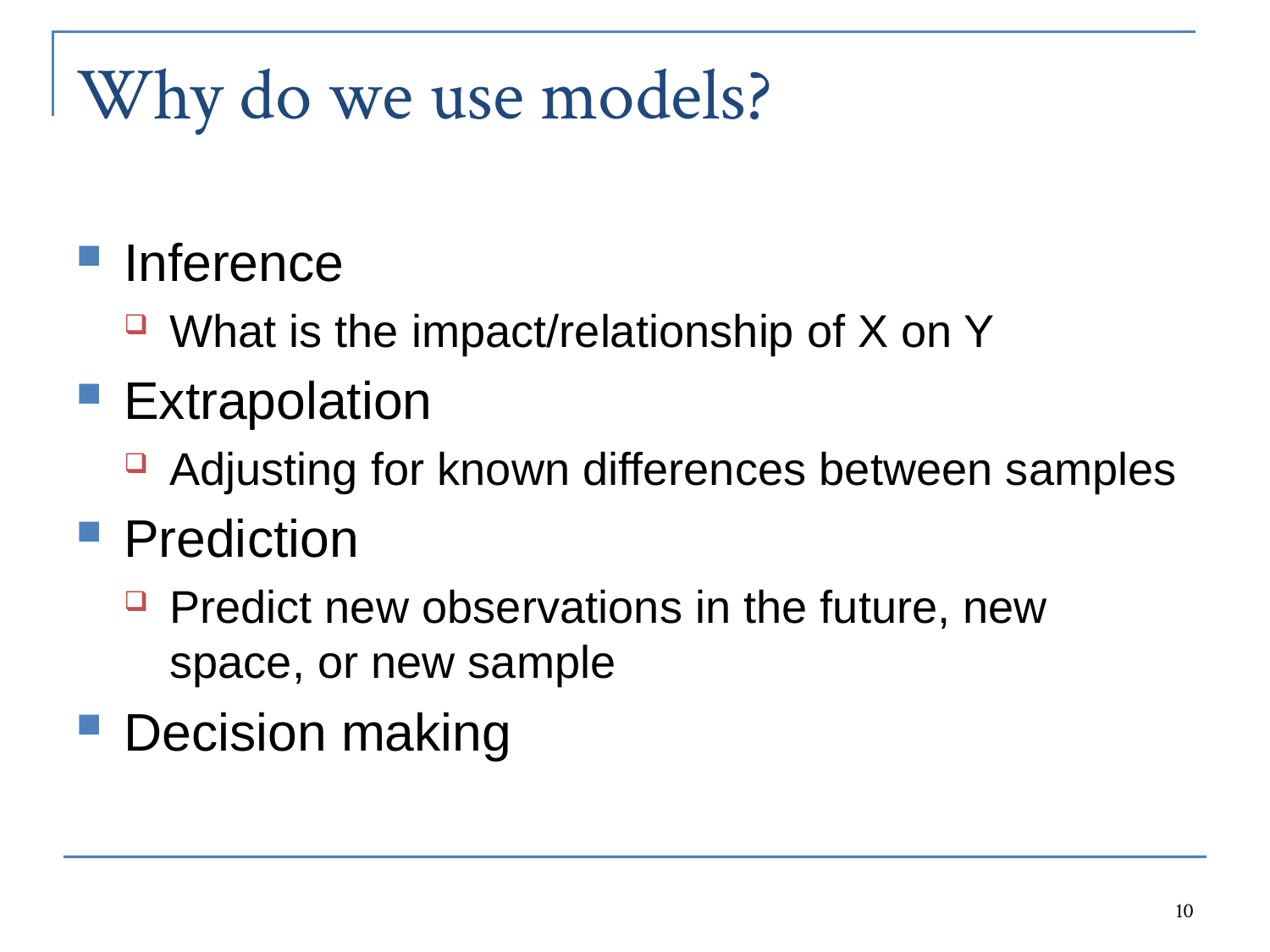

# Why do we use models?
Inference
What is the impact/relationship of X on Y
Extrapolation
Adjusting for known differences between samples
Prediction
Predict new observations in the future, new space, or new sample
Decision making
10